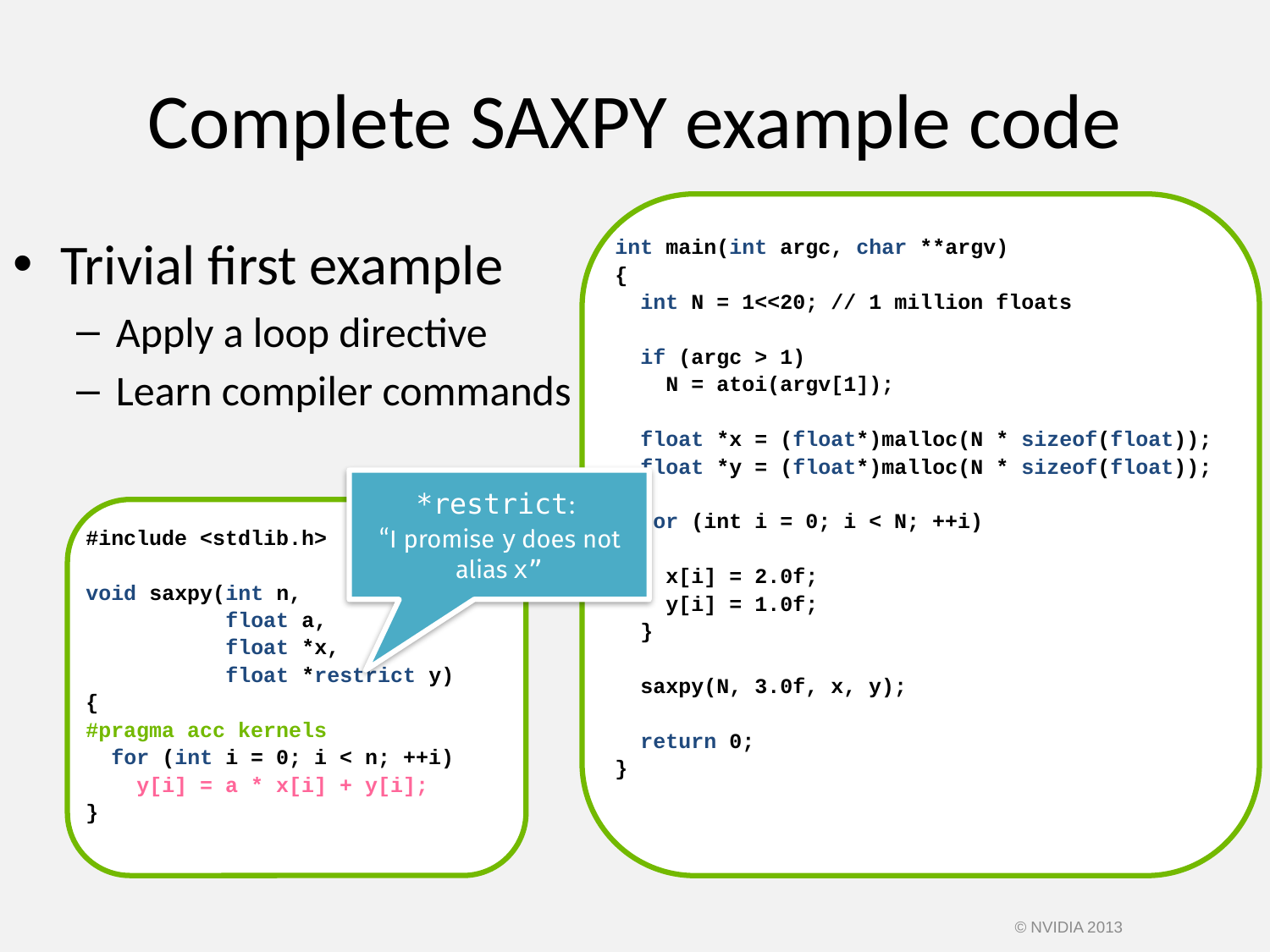

# Complete SAXPY example code
int main(int argc, char **argv)
{
  int N = 1<<20; // 1 million floats

  if (argc > 1)
    N = atoi(argv[1]);

  float *x = (float*)malloc(N * sizeof(float));
  float *y = (float*)malloc(N * sizeof(float));

  for (int i = 0; i < N; ++i)
  {
    x[i] = 2.0f;
    y[i] = 1.0f;
  }

  saxpy(N, 3.0f, x, y);

  return 0;
}
Trivial first example
Apply a loop directive
Learn compiler commands
*restrict:
“I promise y does not alias x”
#include <stdlib.h>

void saxpy(int n,
           float a,
           float *x,
           float *restrict y)
{
#pragma acc kernels
  for (int i = 0; i < n; ++i)
    y[i] = a * x[i] + y[i];
}

© NVIDIA 2013